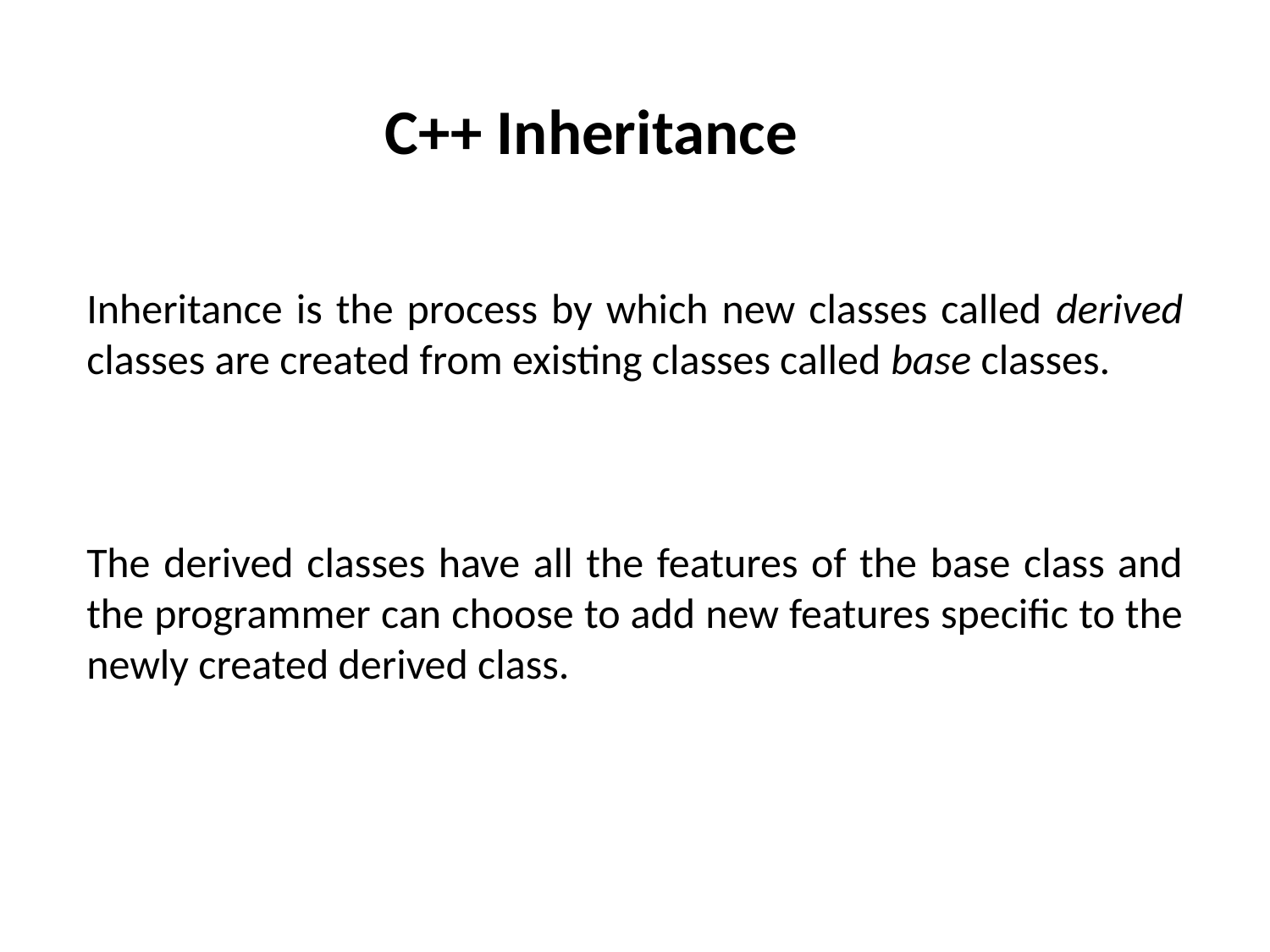

C++ Inheritance
Inheritance is the process by which new classes called derived classes are created from existing classes called base classes.

The derived classes have all the features of the base class and the programmer can choose to add new features specific to the newly created derived class.